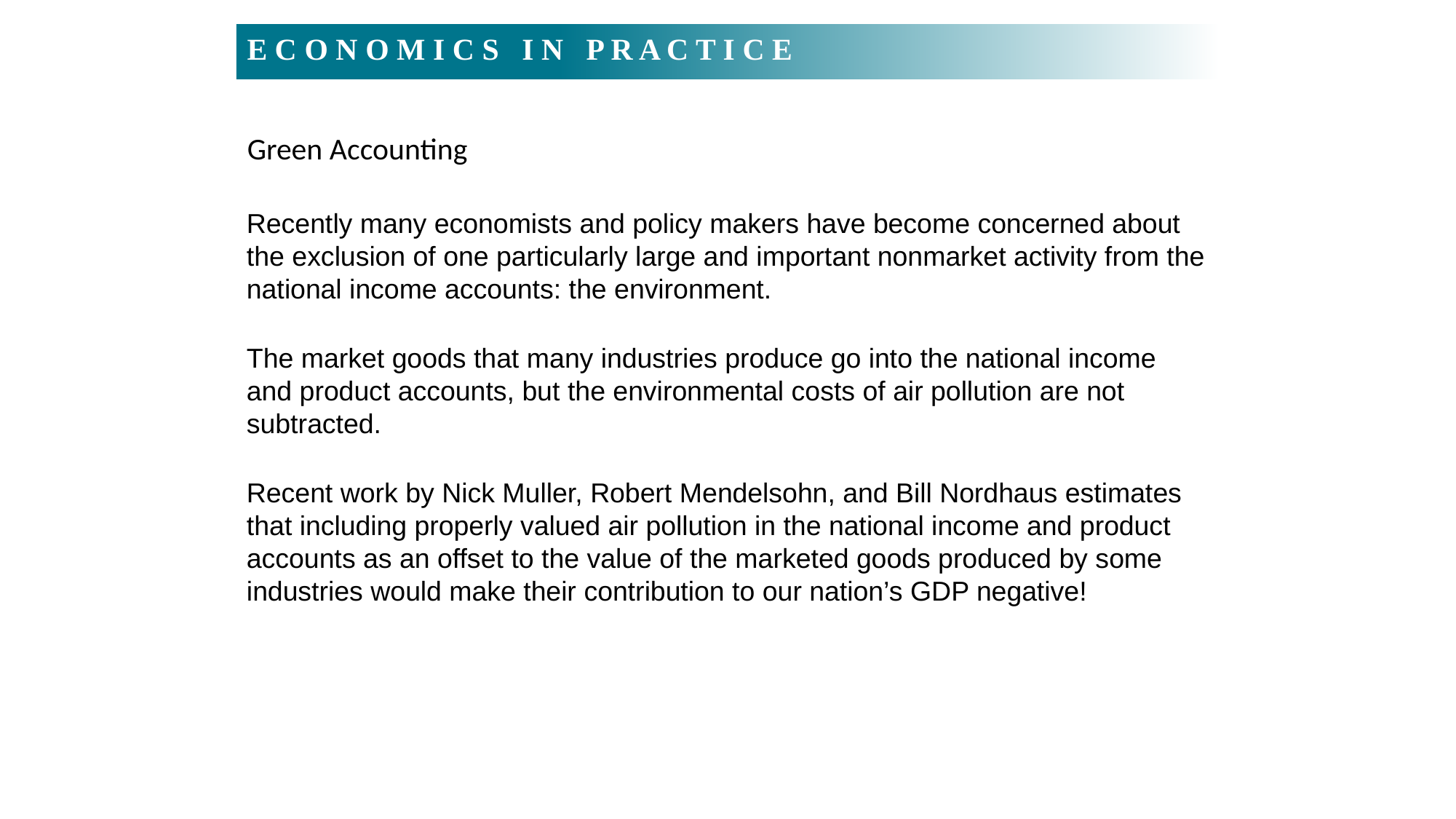

E C O N O M I C S   I N   P R A C T I C E
Green Accounting
Recently many economists and policy makers have become concerned about the exclusion of one particularly large and important nonmarket activity from the national income accounts: the environment.

The market goods that many industries produce go into the national income and product accounts, but the environmental costs of air pollution are not subtracted.

Recent work by Nick Muller, Robert Mendelsohn, and Bill Nordhaus estimates that including properly valued air pollution in the national income and product accounts as an offset to the value of the marketed goods produced by some industries would make their contribution to our nation’s GDP negative!